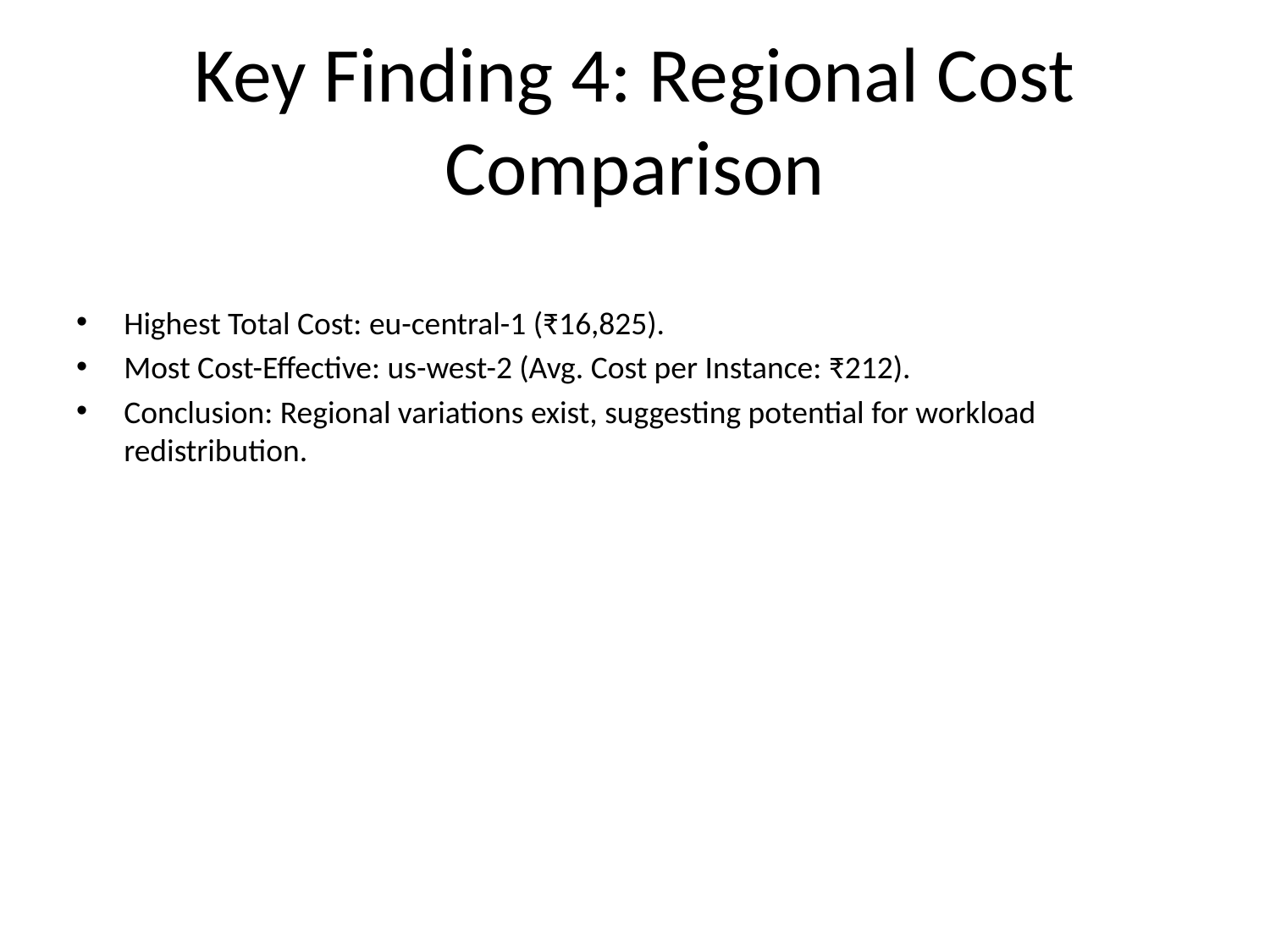

# Key Finding 4: Regional Cost Comparison

Highest Total Cost: eu-central-1 (₹16,825).
Most Cost-Effective: us-west-2 (Avg. Cost per Instance: ₹212).
Conclusion: Regional variations exist, suggesting potential for workload redistribution.